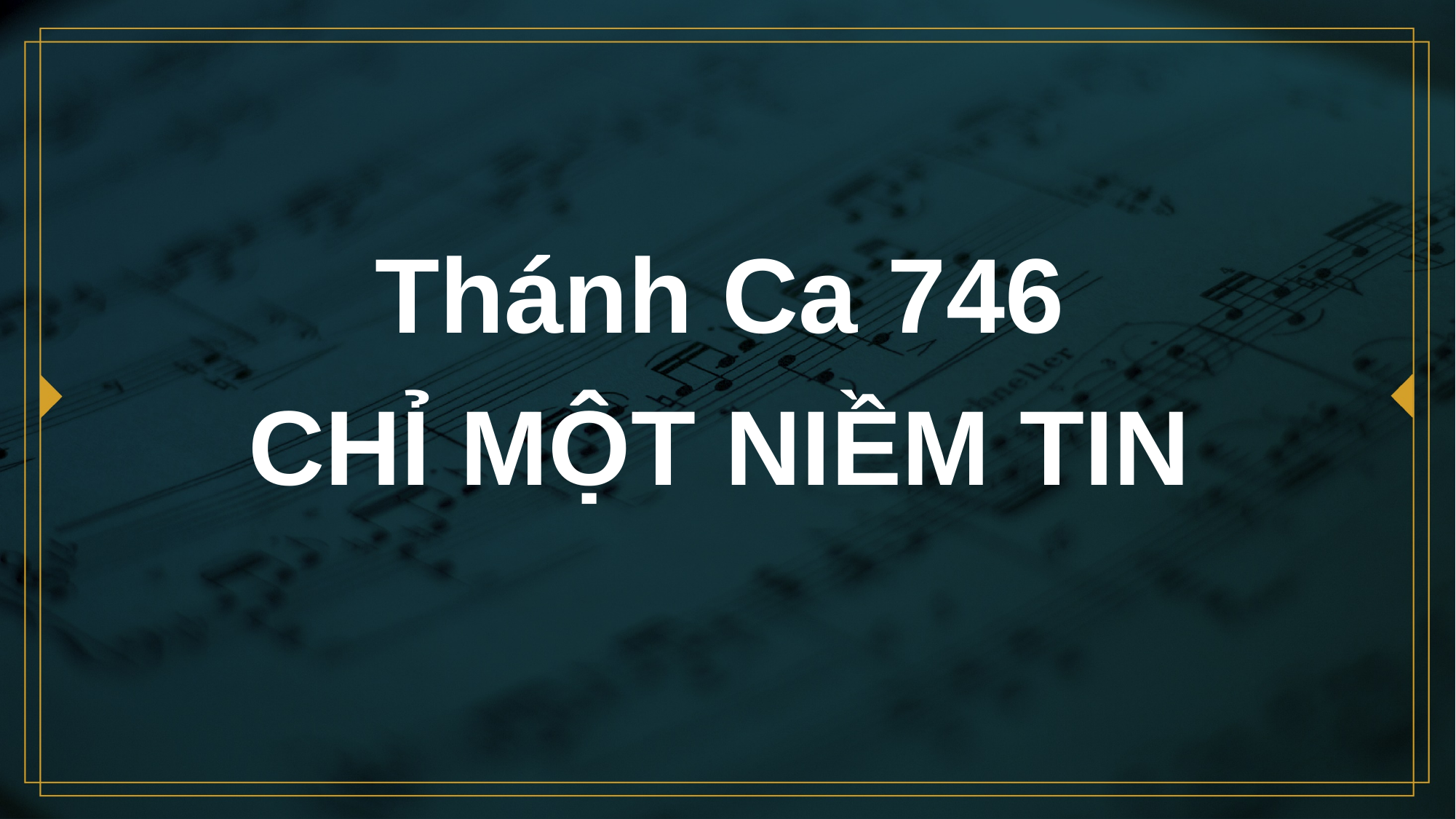

# Thánh Ca 746 CHỈ MỘT NIỀM TIN